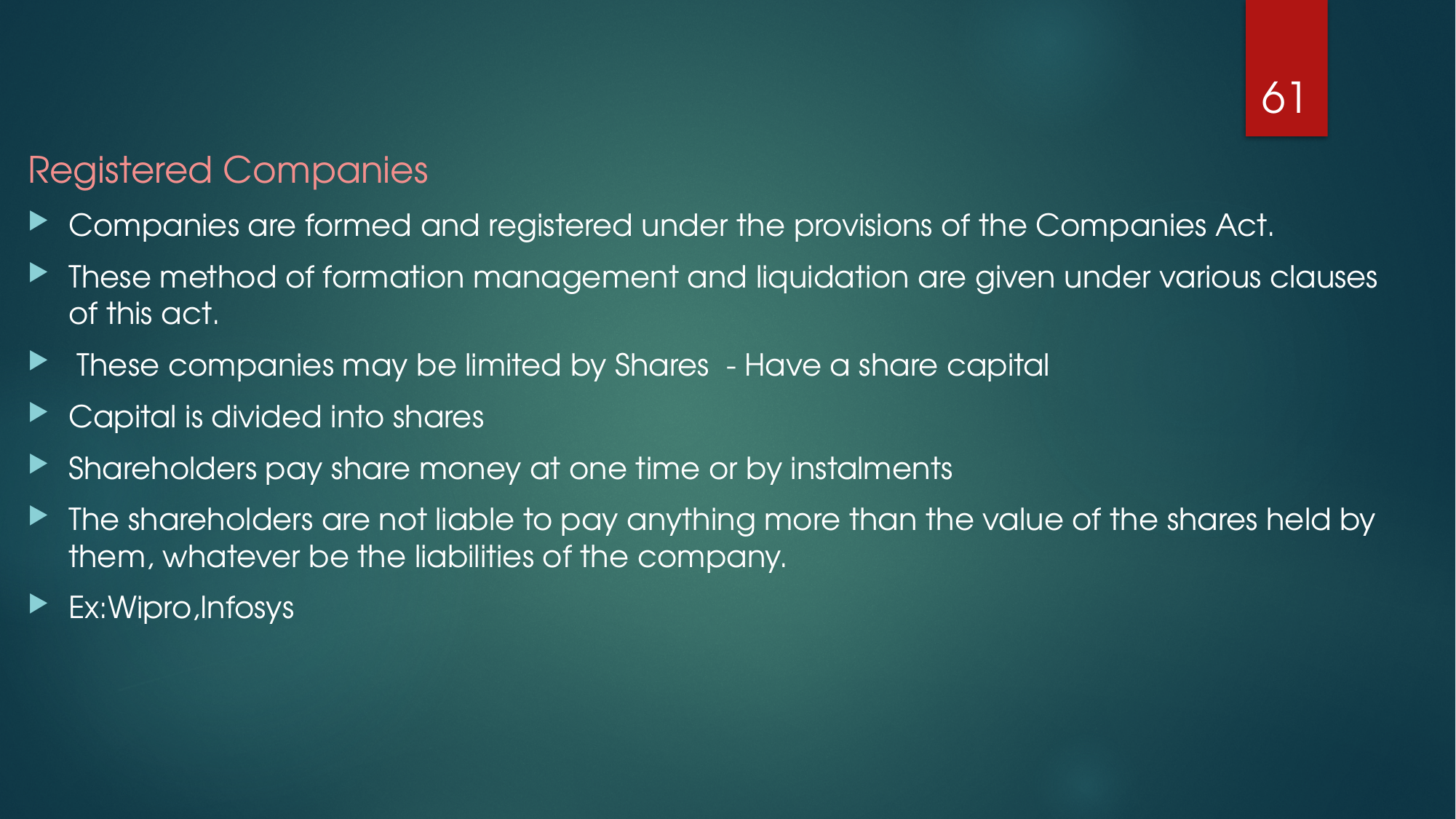

61
Registered Companies
Companies are formed and registered under the provisions of the Companies Act.
These method of formation management and liquidation are given under various clauses of this act.
 These companies may be limited by Shares  - Have a share capital
Capital is divided into shares
Shareholders pay share money at one time or by instalments
The shareholders are not liable to pay anything more than the value of the shares held by them, whatever be the liabilities of the company.
Ex:Wipro,Infosys